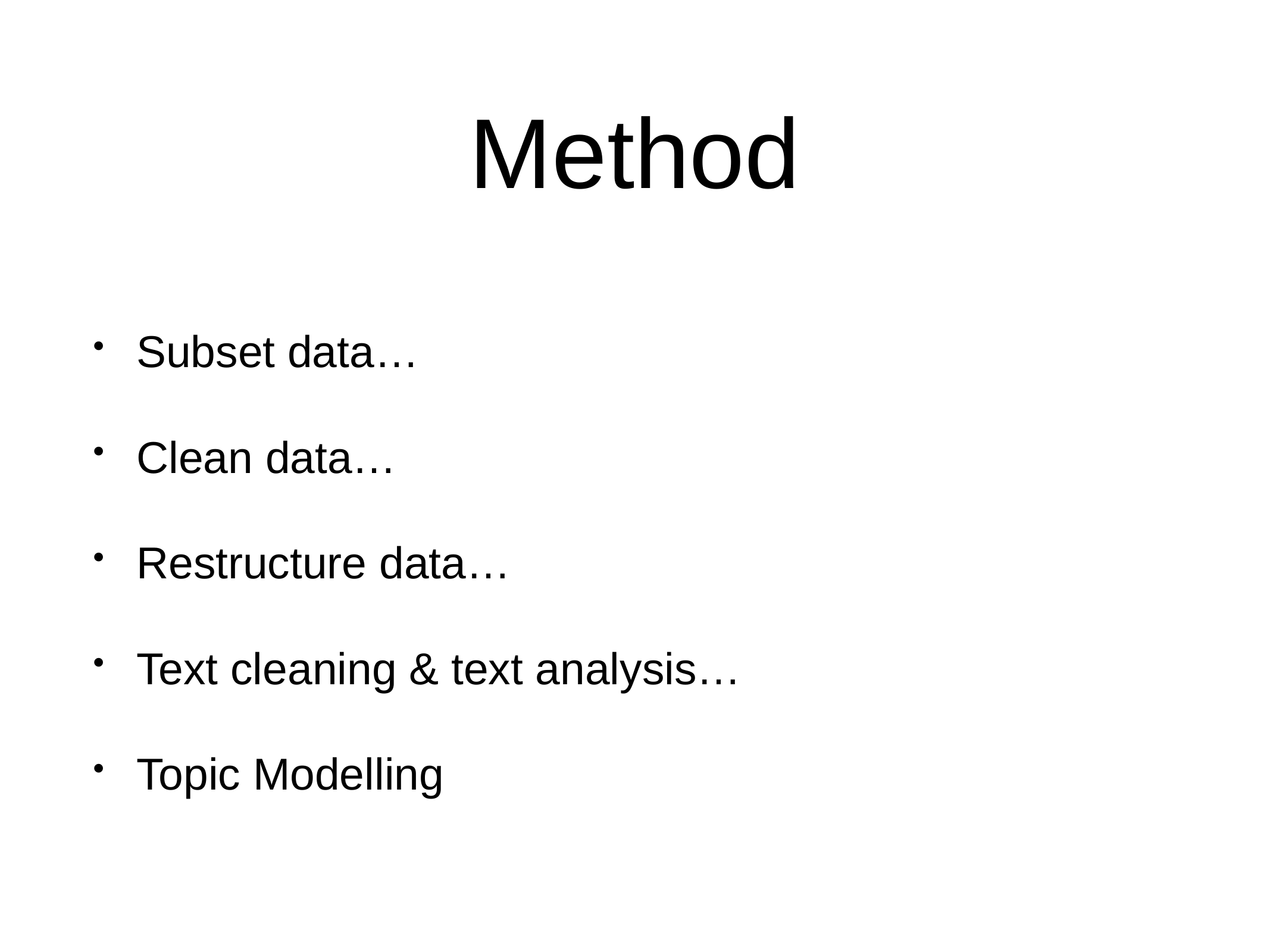

# Method
Subset data…
Clean data…
Restructure data…
Text cleaning & text analysis…
Topic Modelling